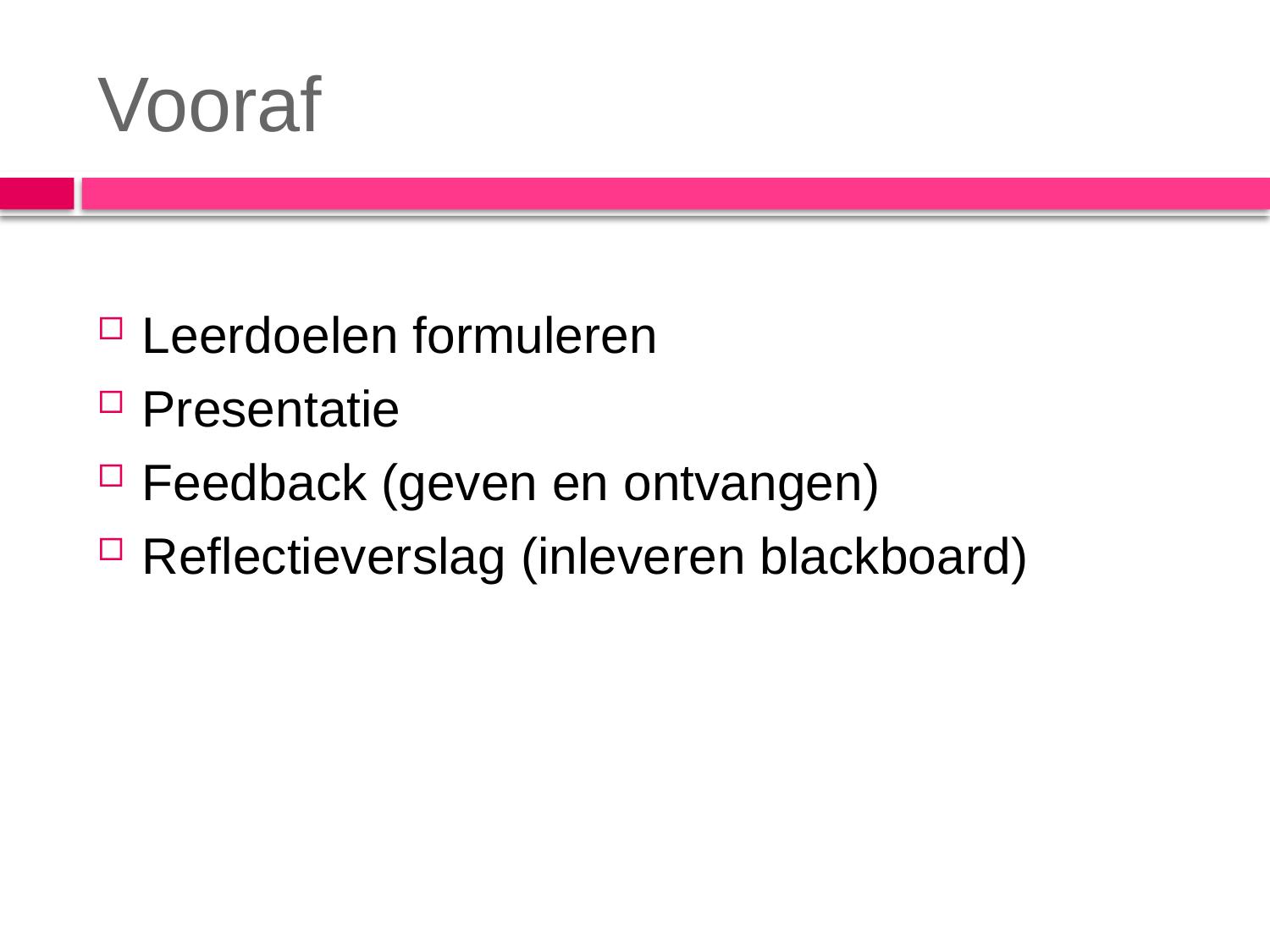

# Vooraf

Leerdoelen formuleren
Presentatie
Feedback (geven en ontvangen)
Reflectieverslag (inleveren blackboard)